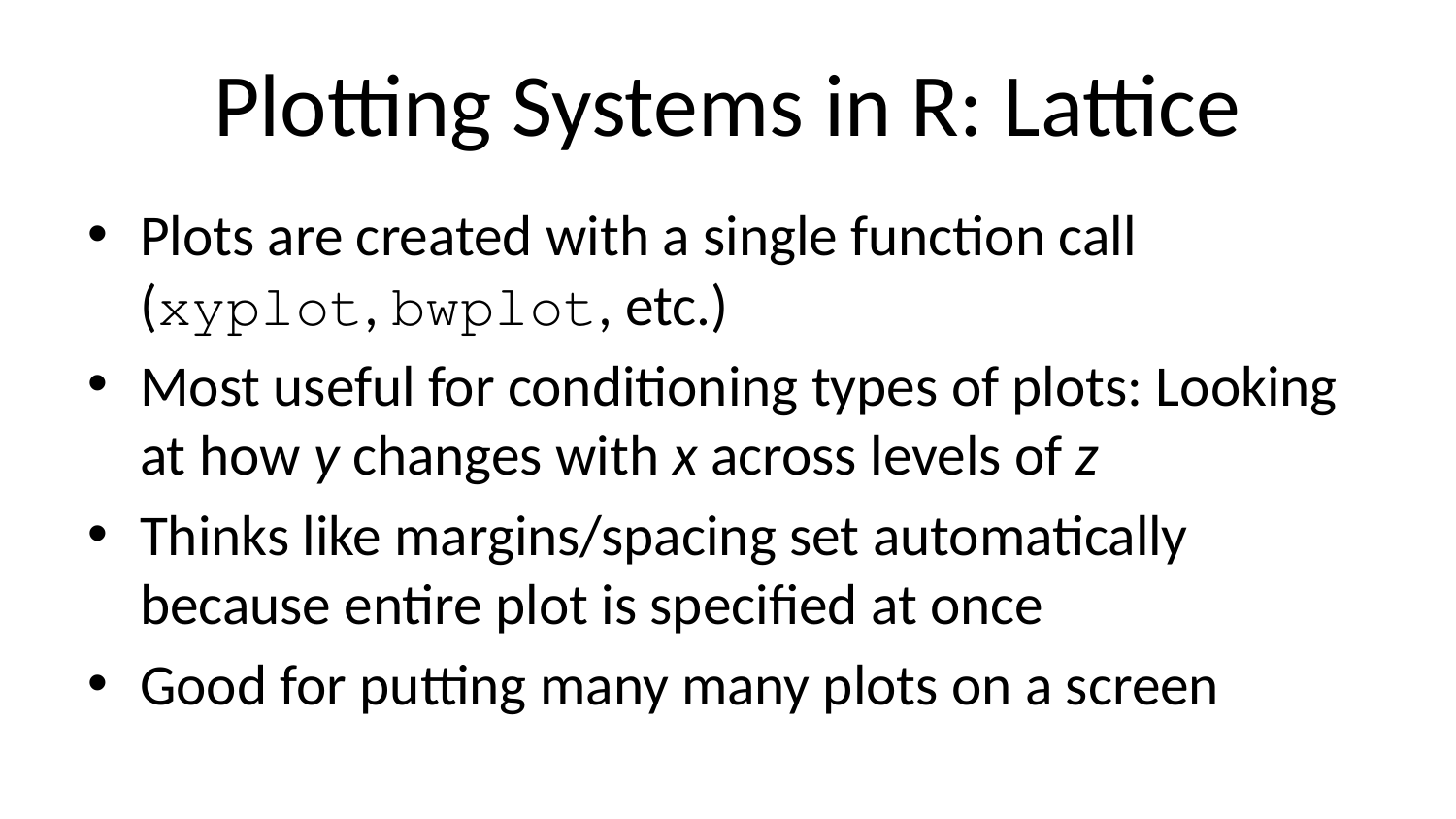

# Plotting Systems in R: Lattice
Plots are created with a single function call (xyplot, bwplot, etc.)
Most useful for conditioning types of plots: Looking at how y changes with x across levels of z
Thinks like margins/spacing set automatically because entire plot is specified at once
Good for putting many many plots on a screen